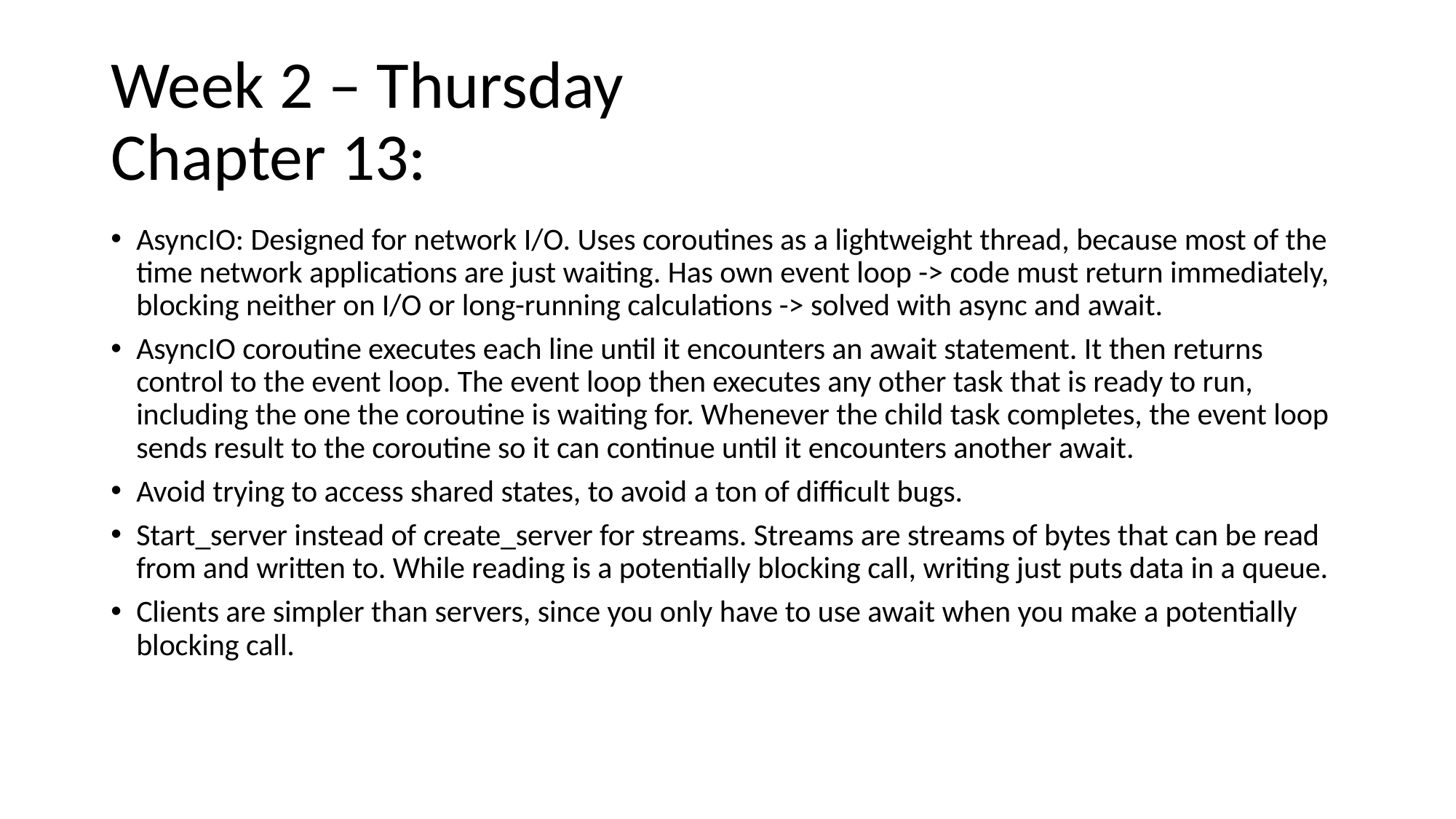

# Week 2 – Thursday Chapter 13:
AsyncIO: Designed for network I/O. Uses coroutines as a lightweight thread, because most of the time network applications are just waiting. Has own event loop -> code must return immediately, blocking neither on I/O or long-running calculations -> solved with async and await.
AsyncIO coroutine executes each line until it encounters an await statement. It then returns control to the event loop. The event loop then executes any other task that is ready to run, including the one the coroutine is waiting for. Whenever the child task completes, the event loop sends result to the coroutine so it can continue until it encounters another await.
Avoid trying to access shared states, to avoid a ton of difficult bugs.
Start_server instead of create_server for streams. Streams are streams of bytes that can be read from and written to. While reading is a potentially blocking call, writing just puts data in a queue.
Clients are simpler than servers, since you only have to use await when you make a potentially blocking call.